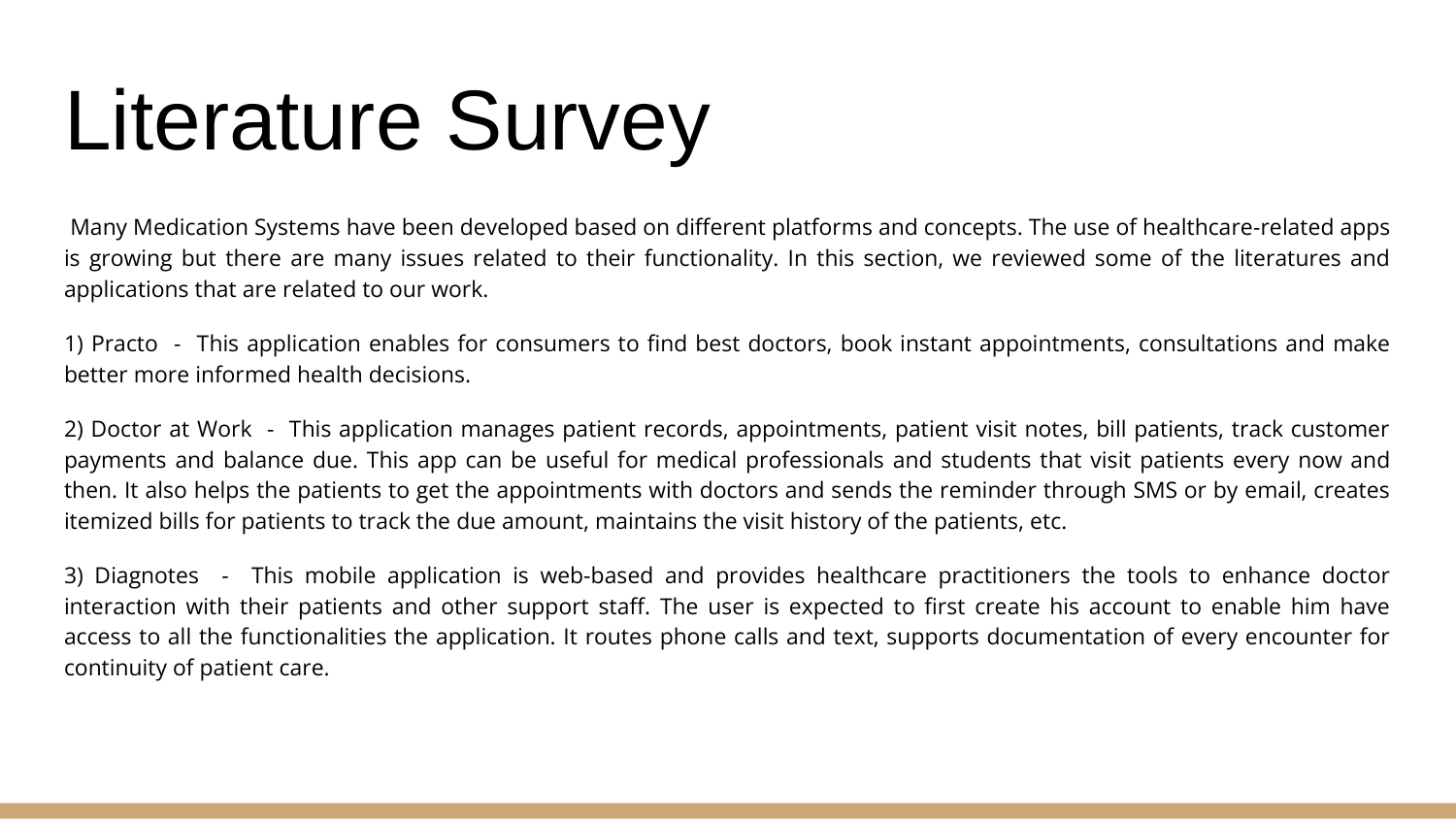

# Literature Survey
 Many Medication Systems have been developed based on different platforms and concepts. The use of healthcare-related apps is growing but there are many issues related to their functionality. In this section, we reviewed some of the literatures and applications that are related to our work.
1) Practo  -  This application enables for consumers to find best doctors, book instant appointments, consultations and make better more informed health decisions.
2) Doctor at Work  -  This application manages patient records, appointments, patient visit notes, bill patients, track customer payments and balance due. This app can be useful for medical professionals and students that visit patients every now and then. It also helps the patients to get the appointments with doctors and sends the reminder through SMS or by email, creates itemized bills for patients to track the due amount, maintains the visit history of the patients, etc.
3) Diagnotes  -  This mobile application is web-based and provides healthcare practitioners the tools to enhance doctor interaction with their patients and other support staff. The user is expected to first create his account to enable him have access to all the functionalities the application. It routes phone calls and text, supports documentation of every encounter for continuity of patient care.